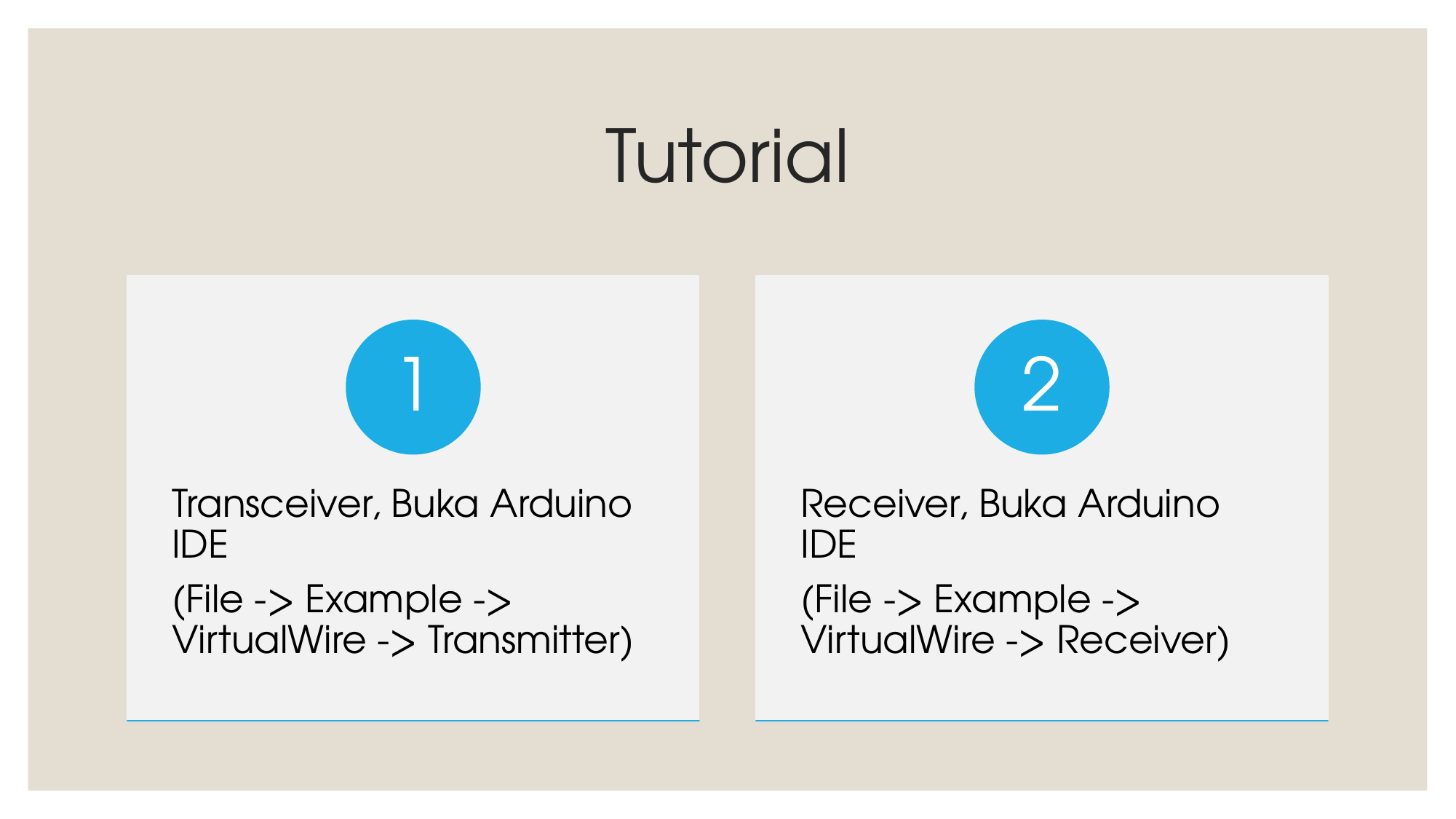

# Tutorial
Transceiver, Buka Arduino IDE
(File -> Example -> VirtualWire -> Transmitter)
1
Receiver, Buka Arduino IDE
(File -> Example -> VirtualWire -> Receiver)
2